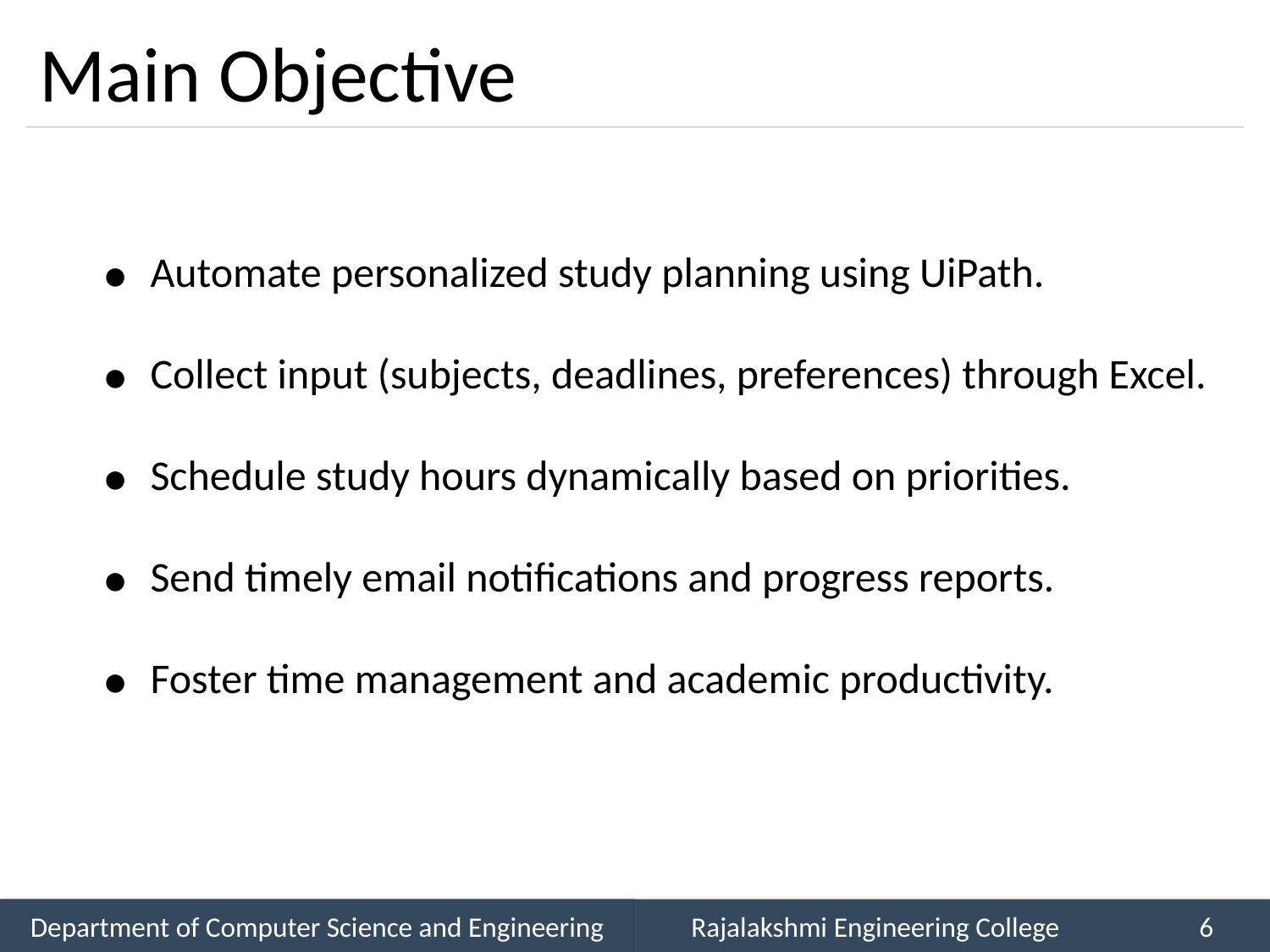

# Main Objective
Automate personalized study planning using UiPath.
Collect input (subjects, deadlines, preferences) through Excel.
Schedule study hours dynamically based on priorities.
Send timely email notifications and progress reports.
Foster time management and academic productivity.